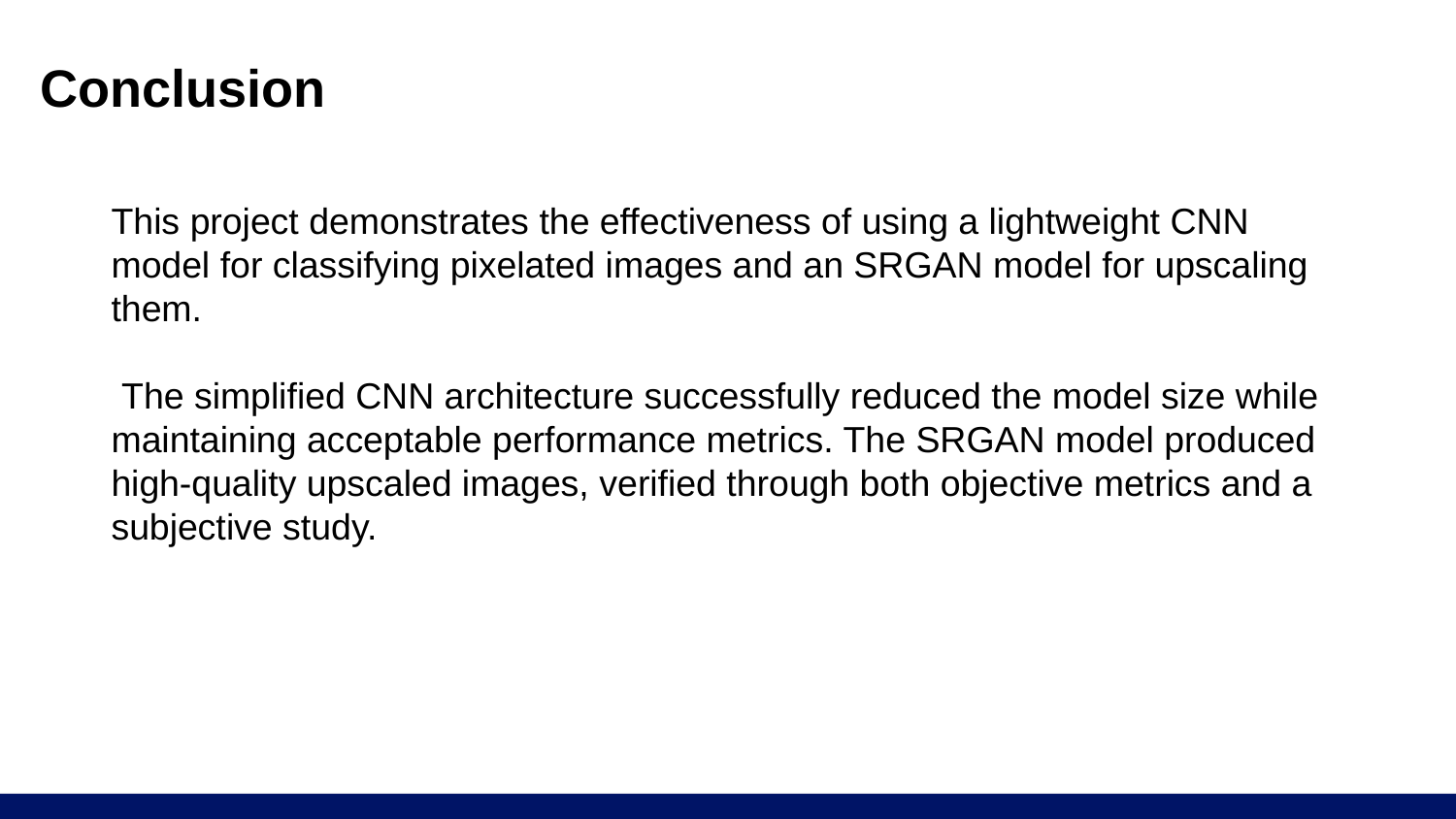

# Conclusion
This project demonstrates the effectiveness of using a lightweight CNN model for classifying pixelated images and an SRGAN model for upscaling them.

 The simplified CNN architecture successfully reduced the model size while maintaining acceptable performance metrics. The SRGAN model produced high-quality upscaled images, verified through both objective metrics and a subjective study.